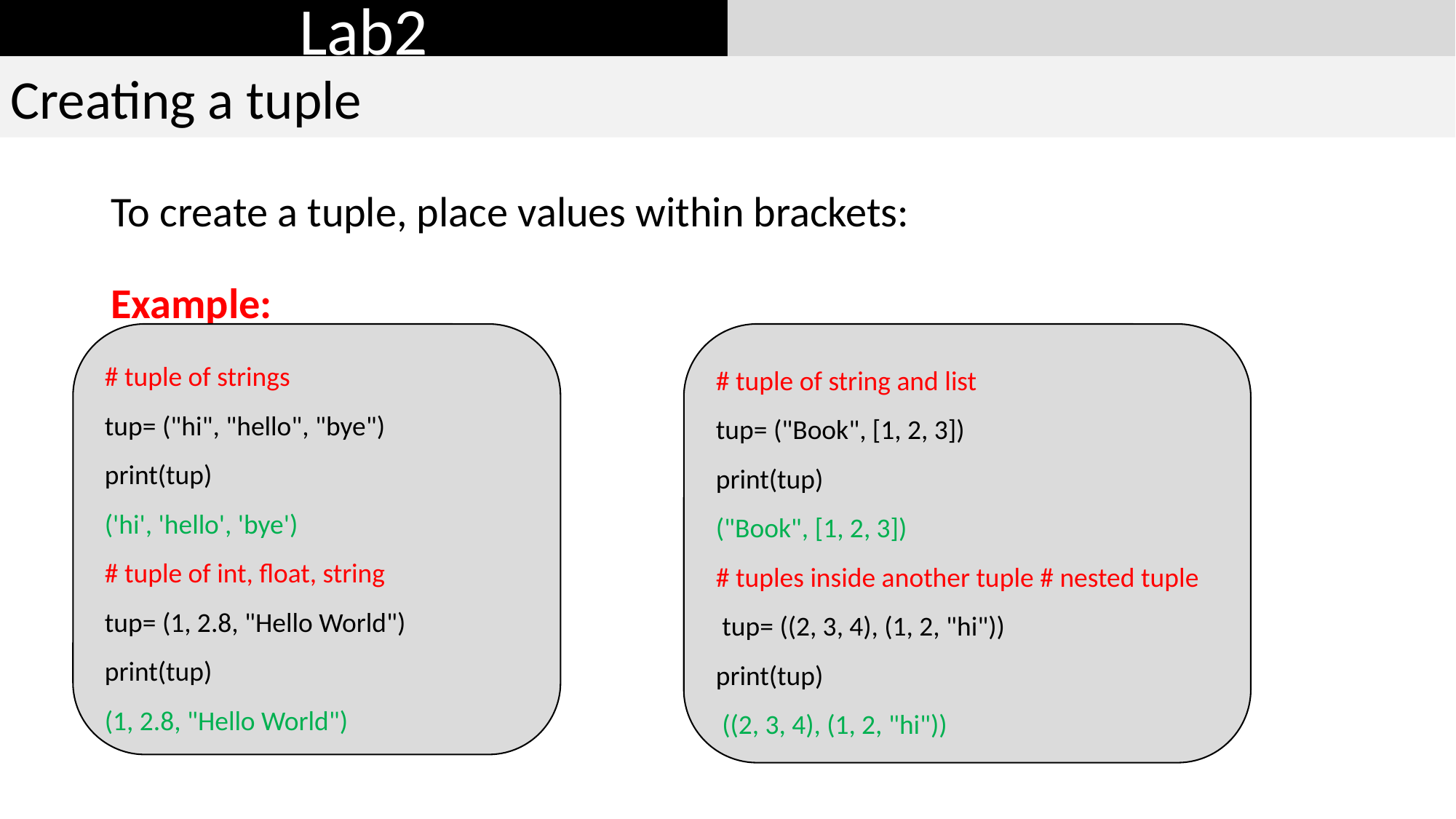

Lab2

Creating a tuple
To create a tuple, place values within brackets:
Example:

# tuple of string and list
tup= ("Book", [1, 2, 3])
print(tup)
("Book", [1, 2, 3])
# tuples inside another tuple # nested tuple
 tup= ((2, 3, 4), (1, 2, "hi"))
print(tup)
 ((2, 3, 4), (1, 2, "hi"))
# tuple of strings
tup= ("hi", "hello", "bye")
print(tup)
('hi', 'hello', 'bye')
# tuple of int, float, string
tup= (1, 2.8, "Hello World")
print(tup)
(1, 2.8, "Hello World")